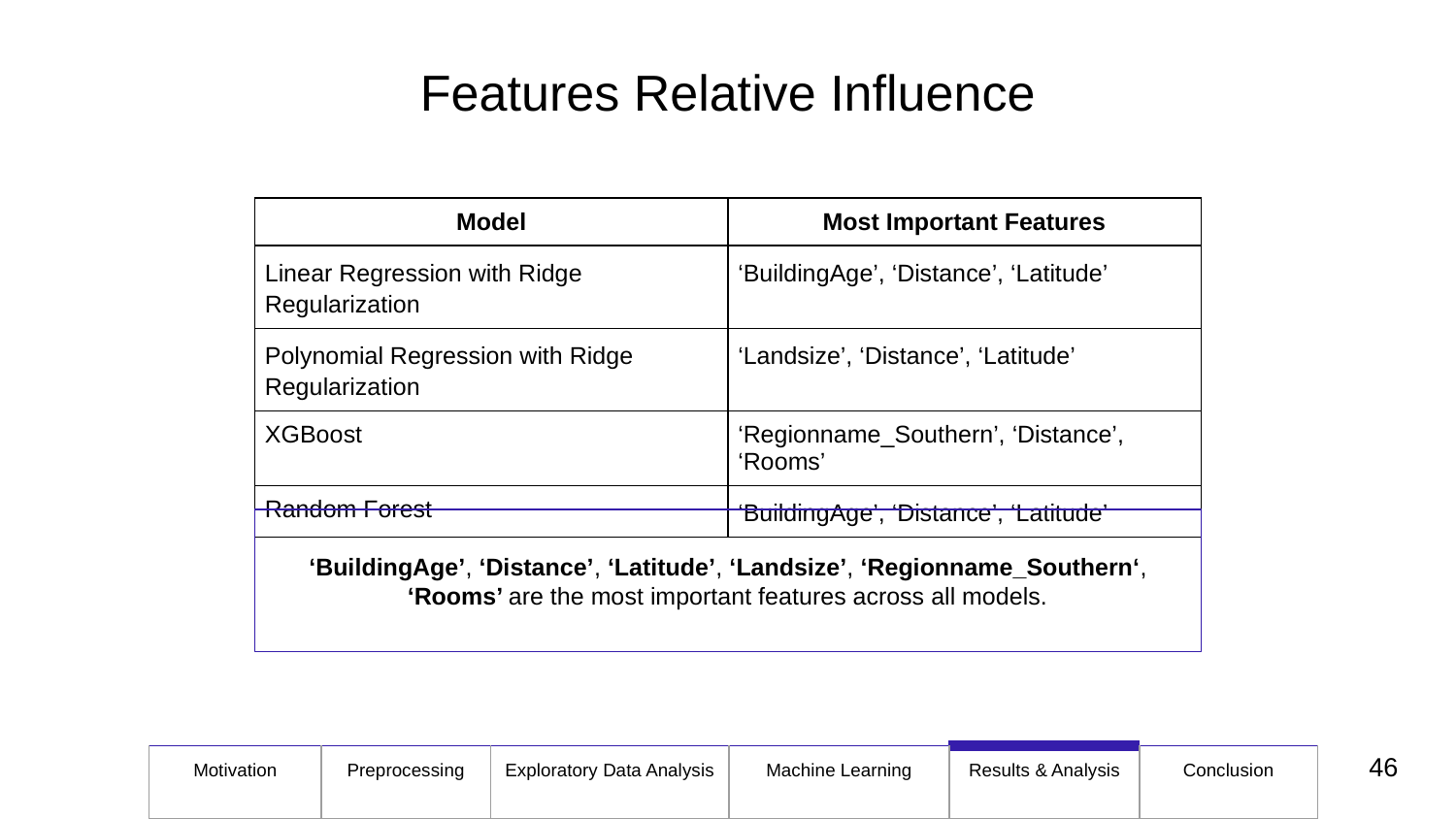

# Features Relative Influence
| Model | Most Important Features |
| --- | --- |
| Linear Regression with Ridge Regularization | ‘BuildingAge’, ‘Distance’, ‘Latitude’ |
| Polynomial Regression with Ridge Regularization | ‘Landsize’, ‘Distance’, ‘Latitude’ |
| XGBoost | ‘Regionname\_Southern’, ‘Distance’, ‘Rooms’ |
| Random Forest | ‘BuildingAge’, ‘Distance’, ‘Latitude’ |
‘BuildingAge’, ‘Distance’, ‘Latitude’, ‘Landsize’, ‘Regionname_Southern‘, ‘Rooms’ are the most important features across all models.